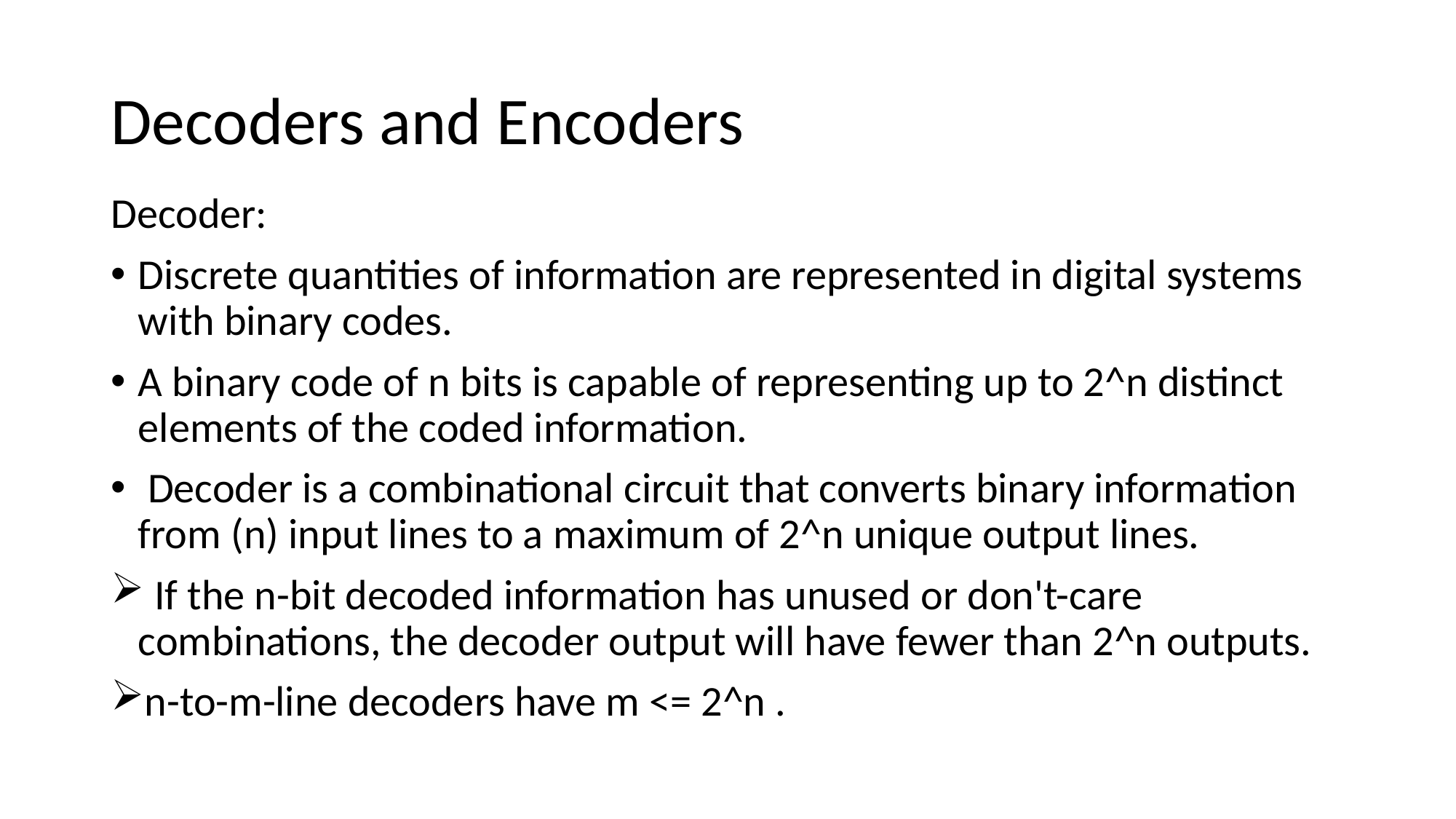

# Decoders and Encoders
Decoder:
Discrete quantities of information are represented in digital systems with binary codes.
A binary code of n bits is capable of representing up to 2^n distinct elements of the coded information.
 Decoder is a combinational circuit that converts binary information from (n) input lines to a maximum of 2^n unique output lines.
 If the n-bit decoded information has unused or don't-care combinations, the decoder output will have fewer than 2^n outputs.
n-to-m-line decoders have m <= 2^n .